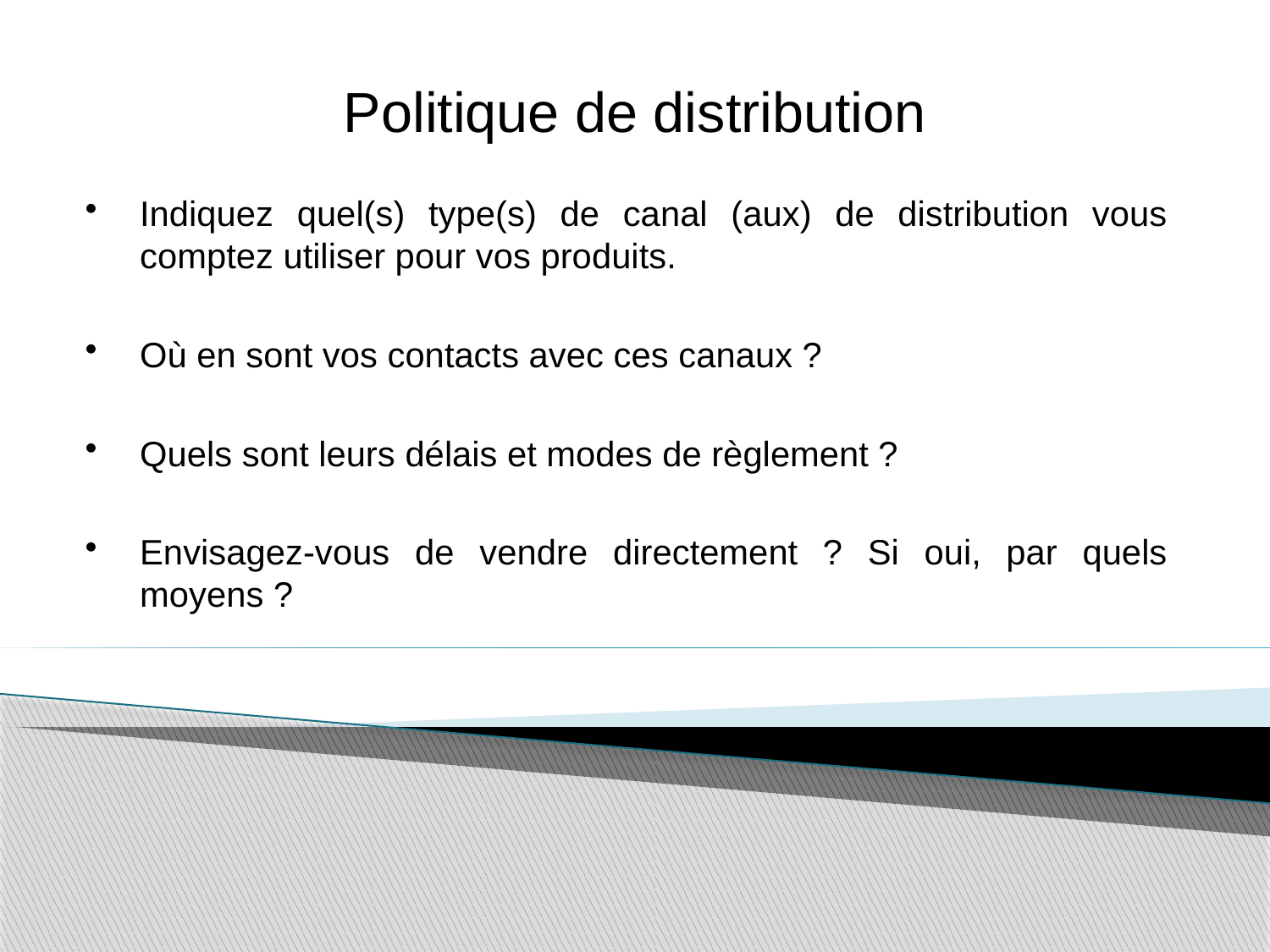

# Politique de distribution
Indiquez quel(s) type(s) de canal (aux) de distribution vous comptez utiliser pour vos produits.

Où en sont vos contacts avec ces canaux ?

Quels sont leurs délais et modes de règlement ?

Envisagez-vous de vendre directement ? Si oui, par quels moyens ?